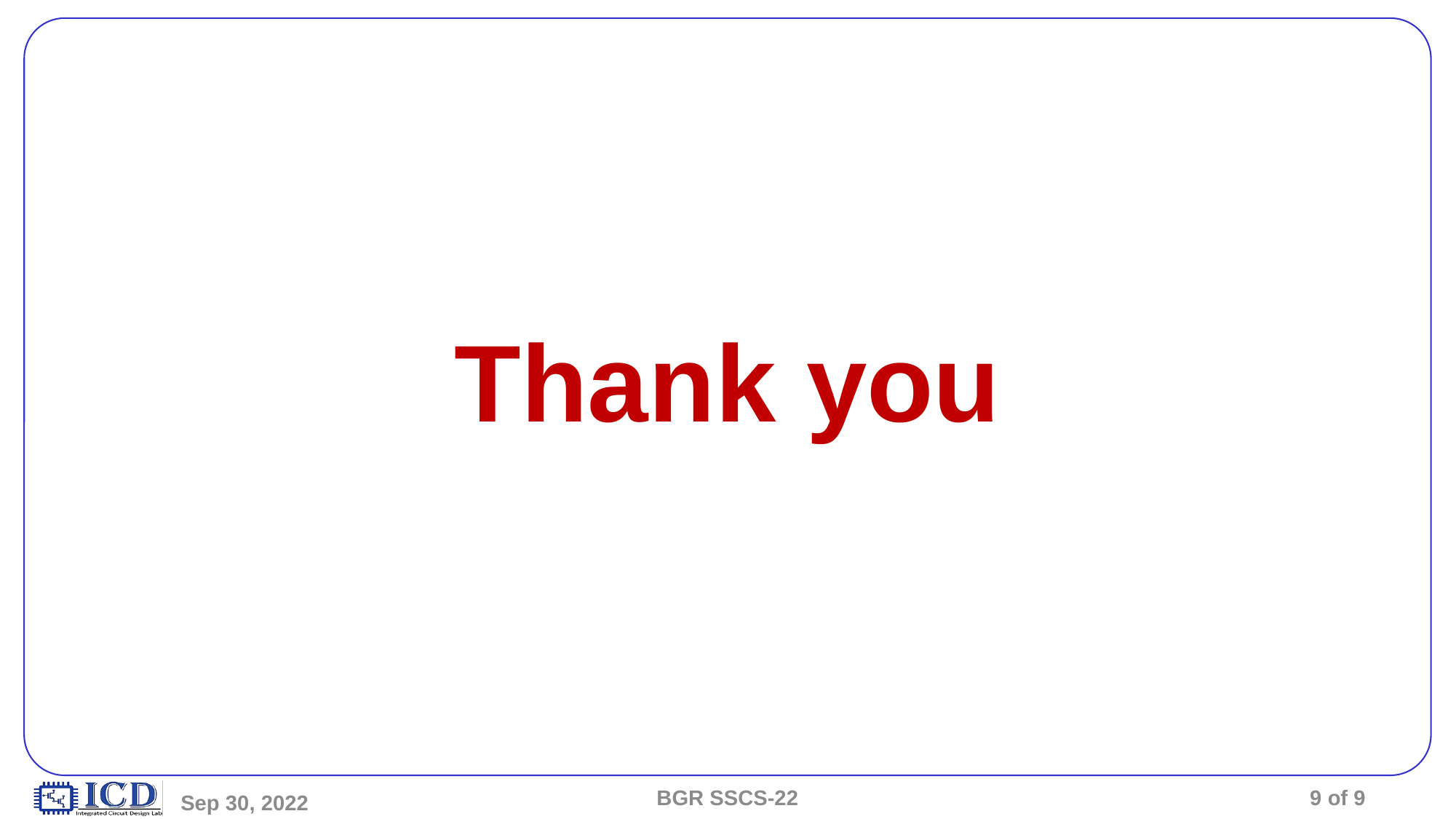

Thank you
BGR SSCS-22
9 of 9
Sep 30, 2022